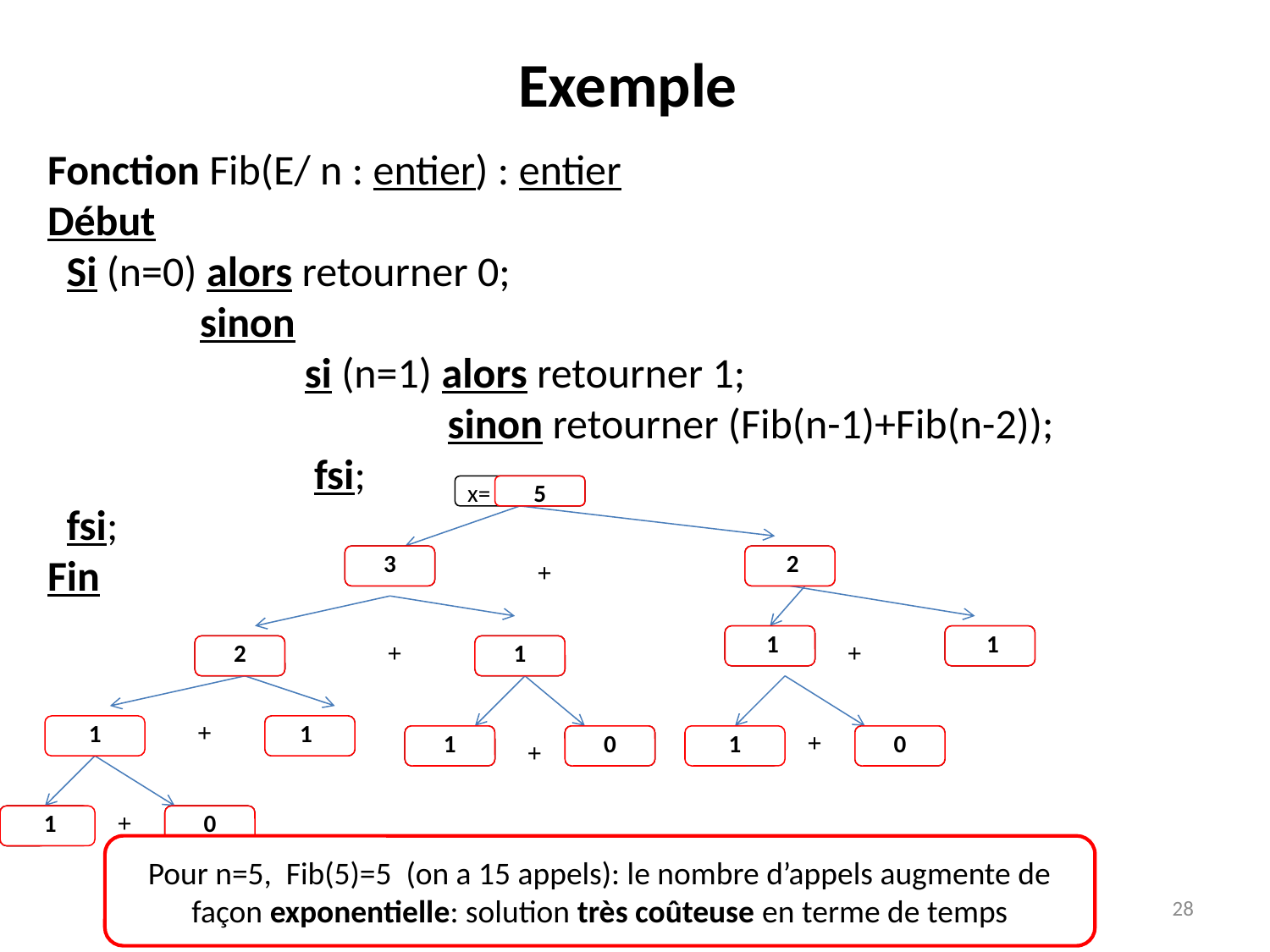

# Exemple
Fonction Fib(E/ n : entier) : entier
Début
  Si (n=0) alors retourner 0;
                sinon
                           si (n=1) alors retourner 1;
                                          sinon retourner (Fib(n-1)+Fib(n-2));
                            fsi;
  fsi;
Fin
  x=  Fib(5)
5
  Fib(4)
  Fib(3)
   +
3
 2
  Fib(2)
  Fib(1)
   +
  Fib(3)
   +
  Fib(2)
 1
 1
2
1
  Fib(2)
   +
  Fib(1)
  Fib(1)
  Fib(0)
   +
  Fib(1)
   +
  Fib(0)
1
      1
1
0
1
0
  Fib(1)
   +
  Fib(0)
 1
0
Pour n=5,  Fib(5)=5  (on a 15 appels): le nombre d’appels augmente de façon exponentielle: solution très coûteuse en terme de temps
28